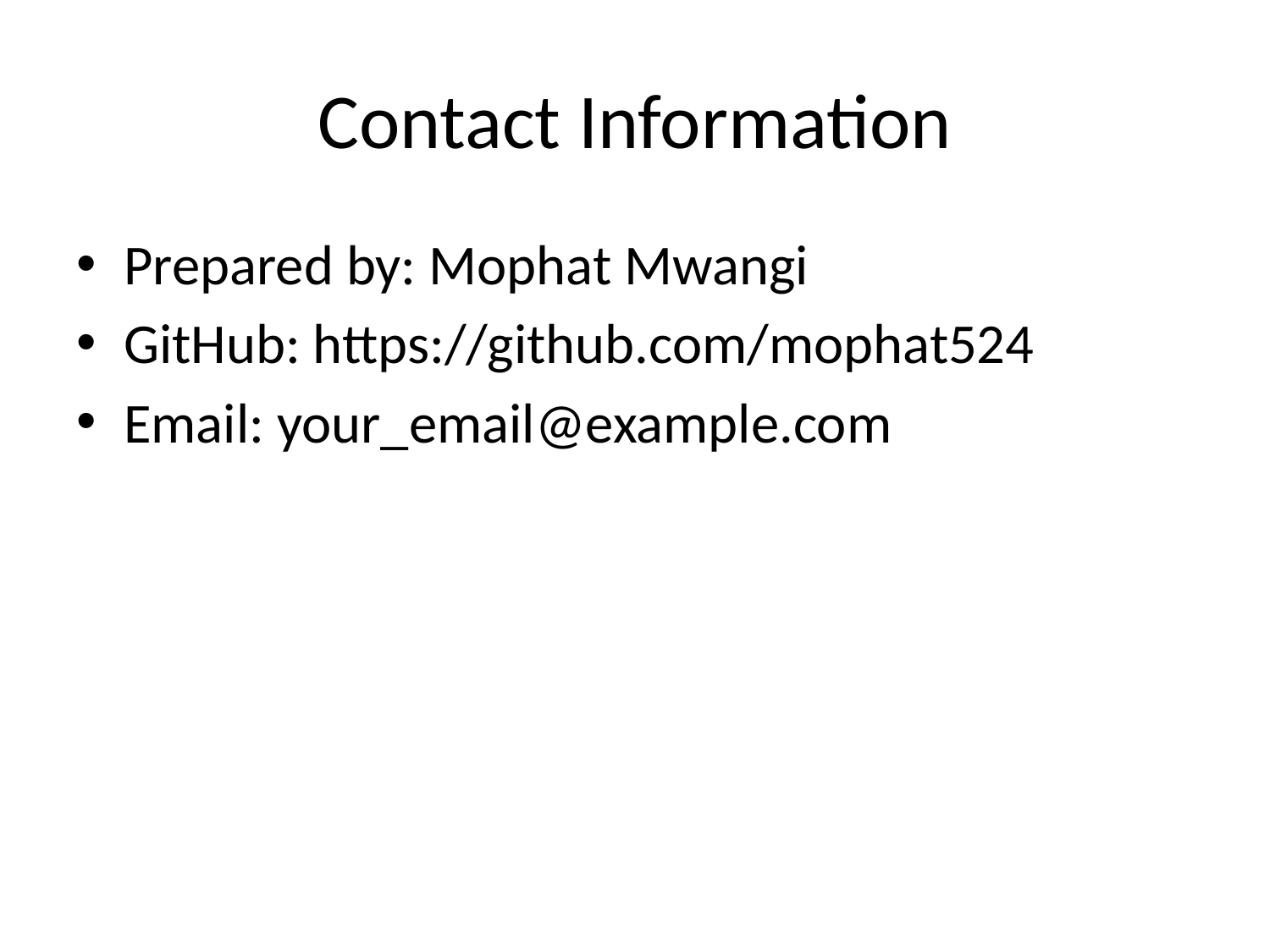

# Contact Information
Prepared by: Mophat Mwangi
GitHub: https://github.com/mophat524
Email: your_email@example.com